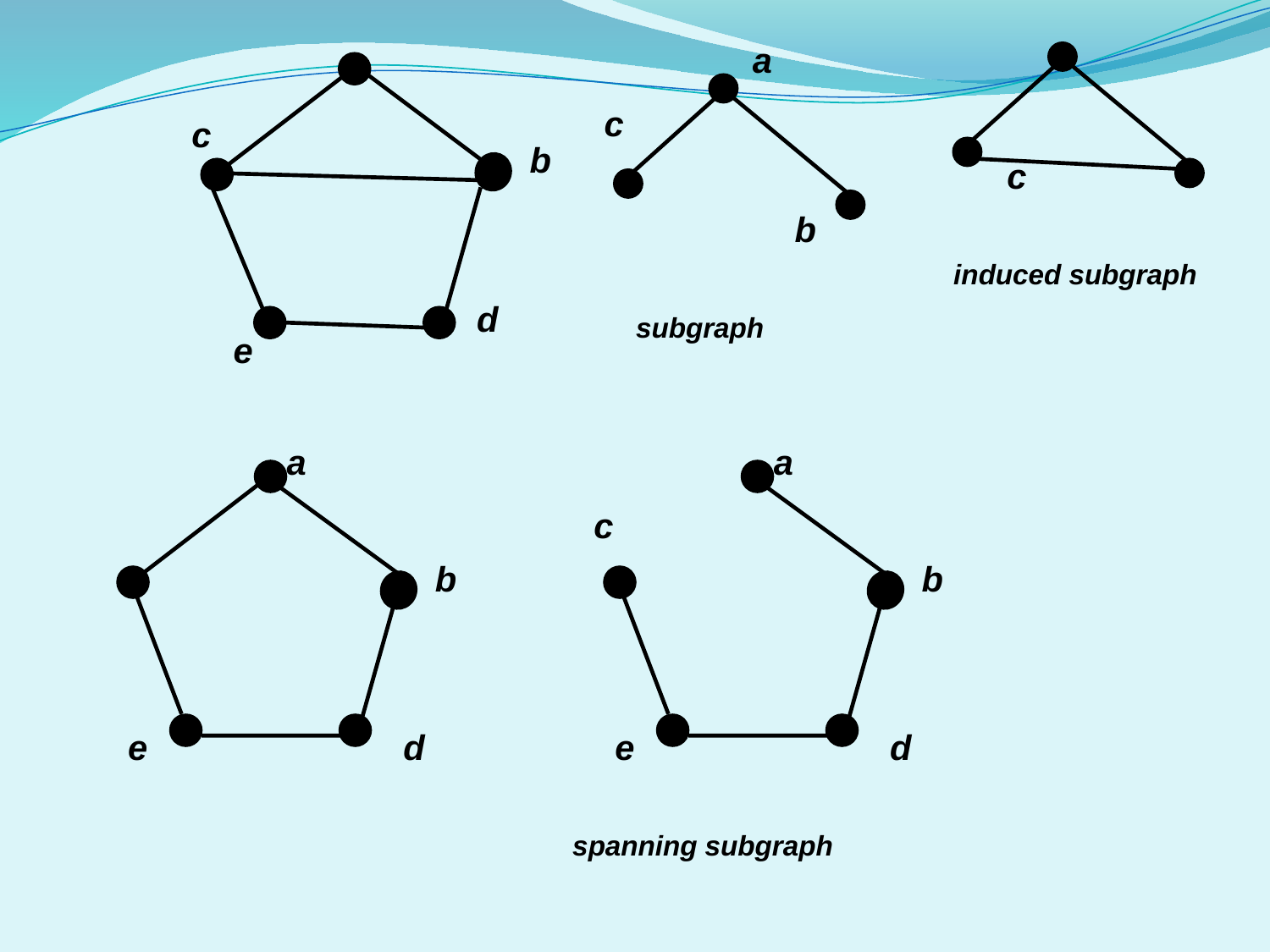

a

 c

 c

 b

 c

 b
 induced subgraph
 d
 subgraph

 e

 a
 a

 c
 b
 b

 e
 d
 e
 d

 spanning subgraph